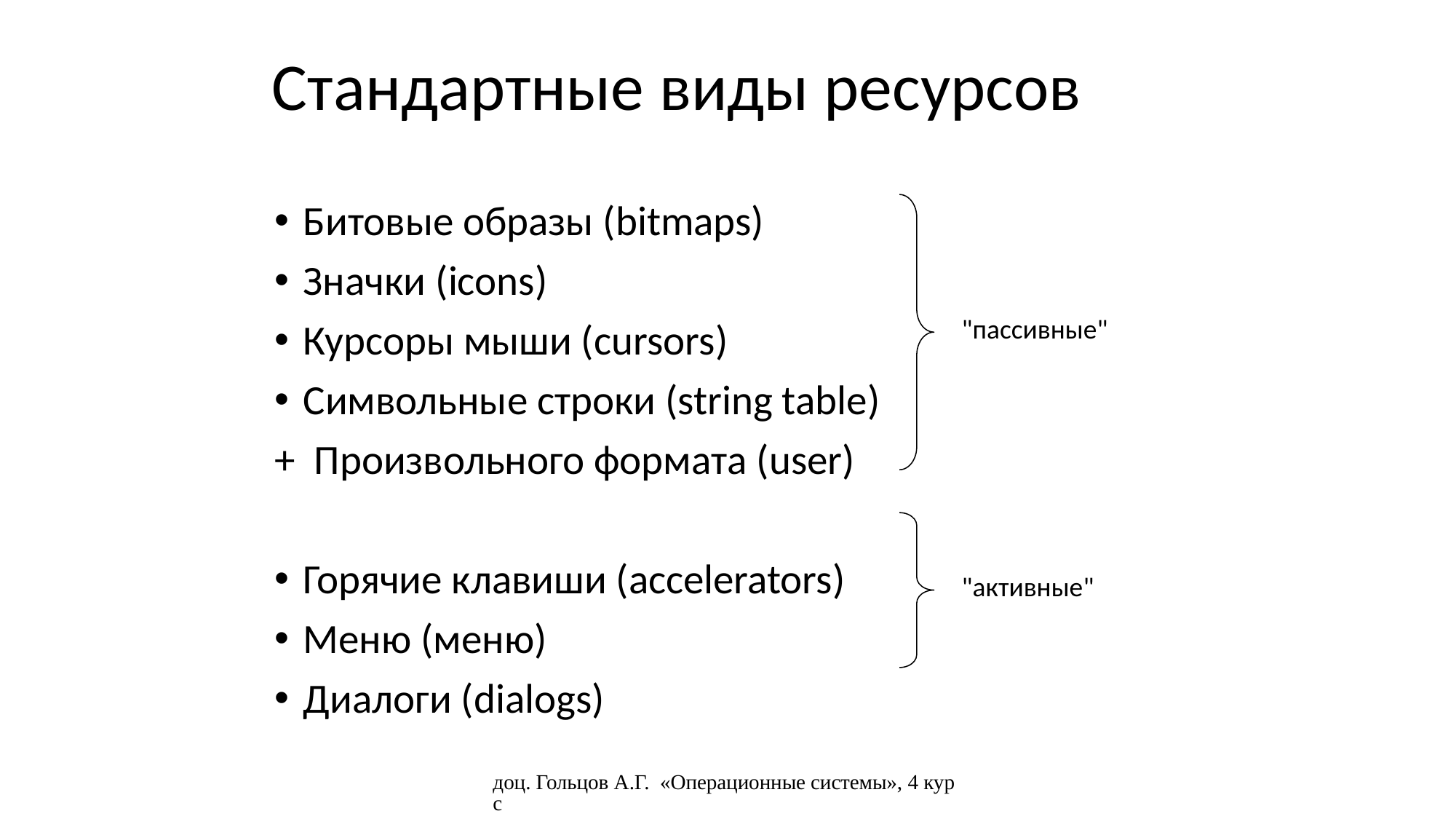

# Стандартные виды ресурсов

Битовые образы (bitmaps)
Значки (icons)
Курсоры мыши (cursors)
Символьные строки (string table)
+  Произвольного формата (user)

Горячие клавиши (accelerators)
Меню (меню)
Диалоги (dialogs)
"пассивные"

"активные"
доц. Гольцов А.Г.  «Операционные системы», 4 курс